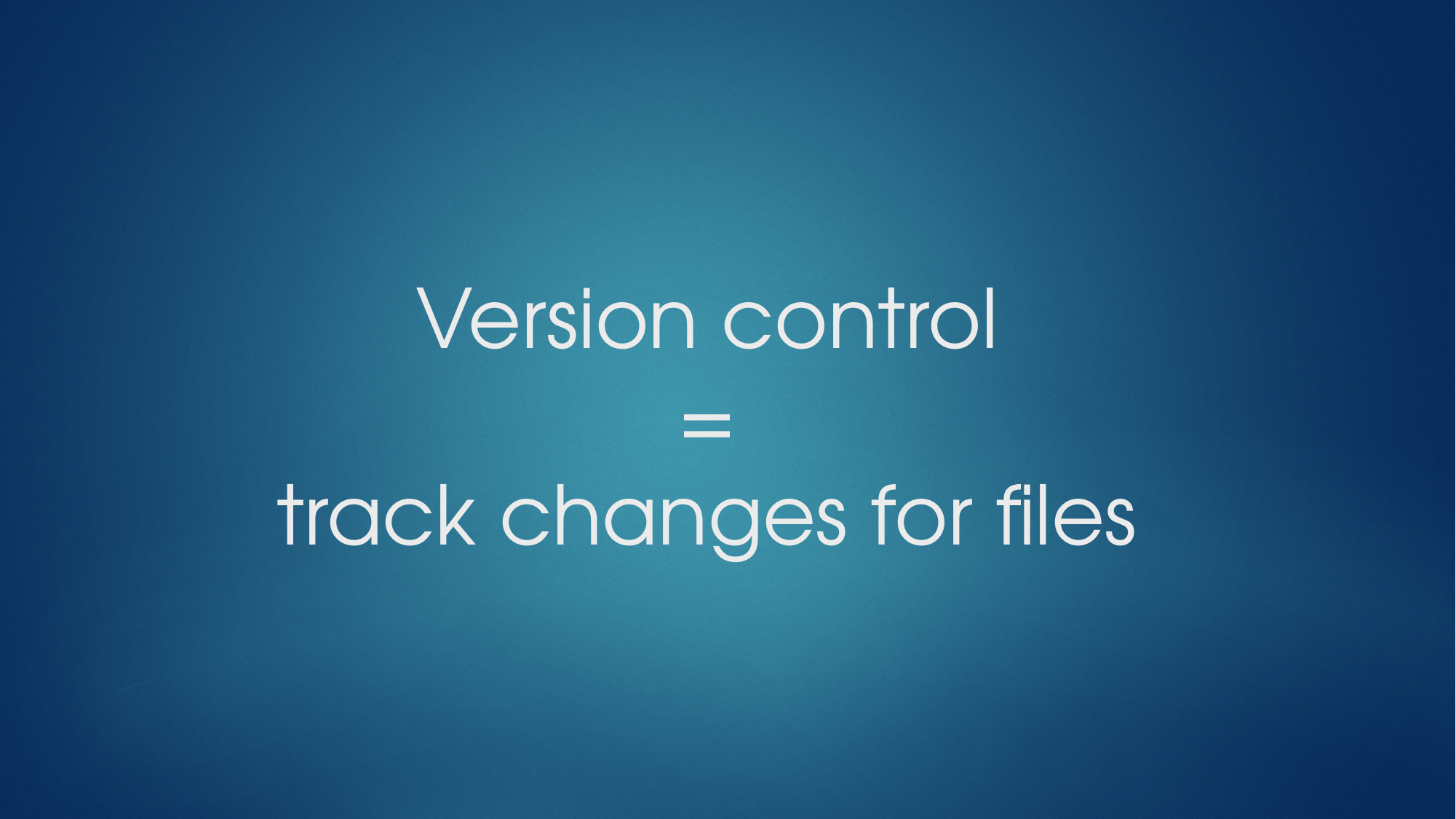

# Version control = track changes for files